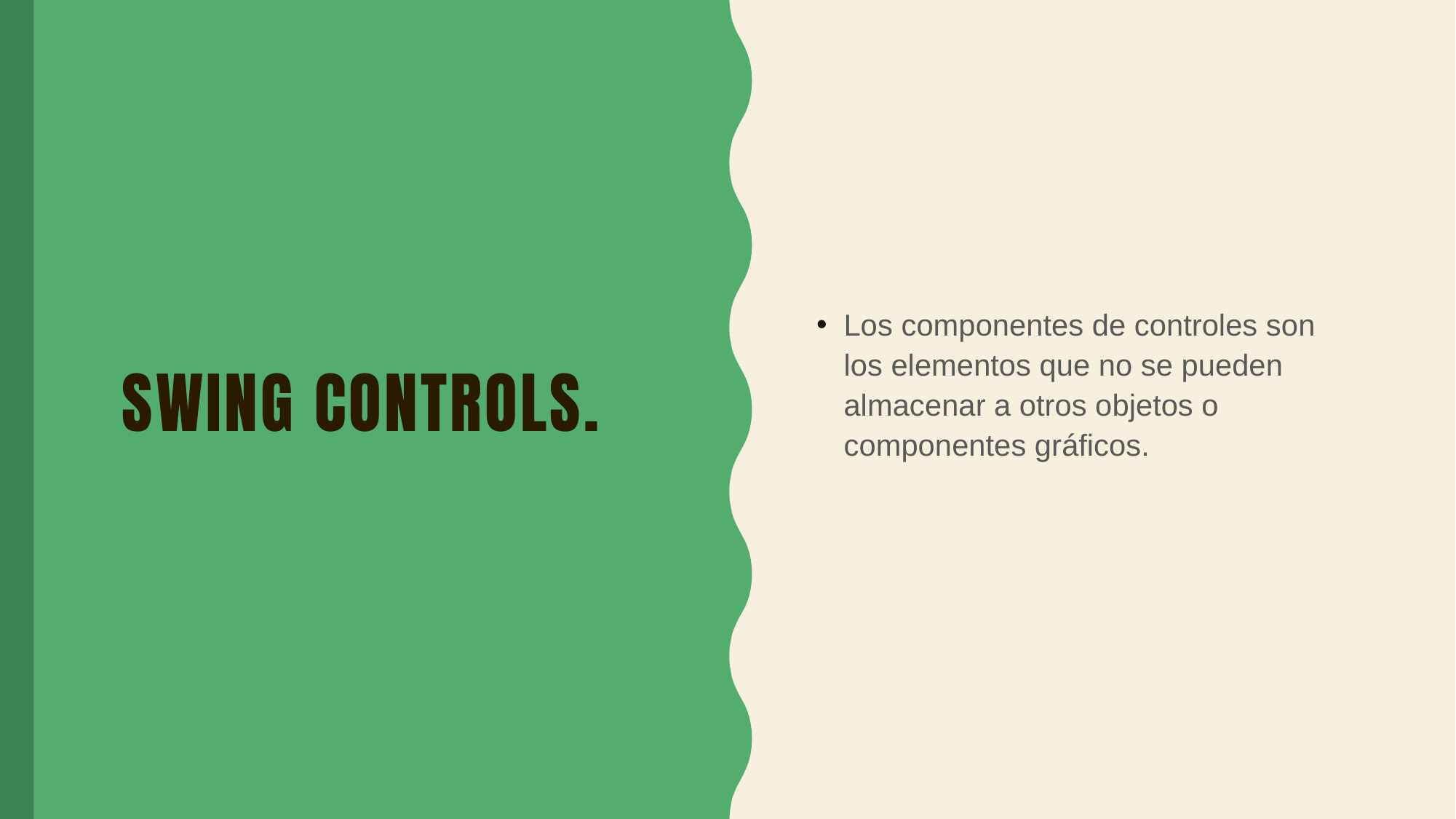

Los componentes de controles son los elementos que no se pueden almacenar a otros objetos o componentes gráficos.

# Swing controls.